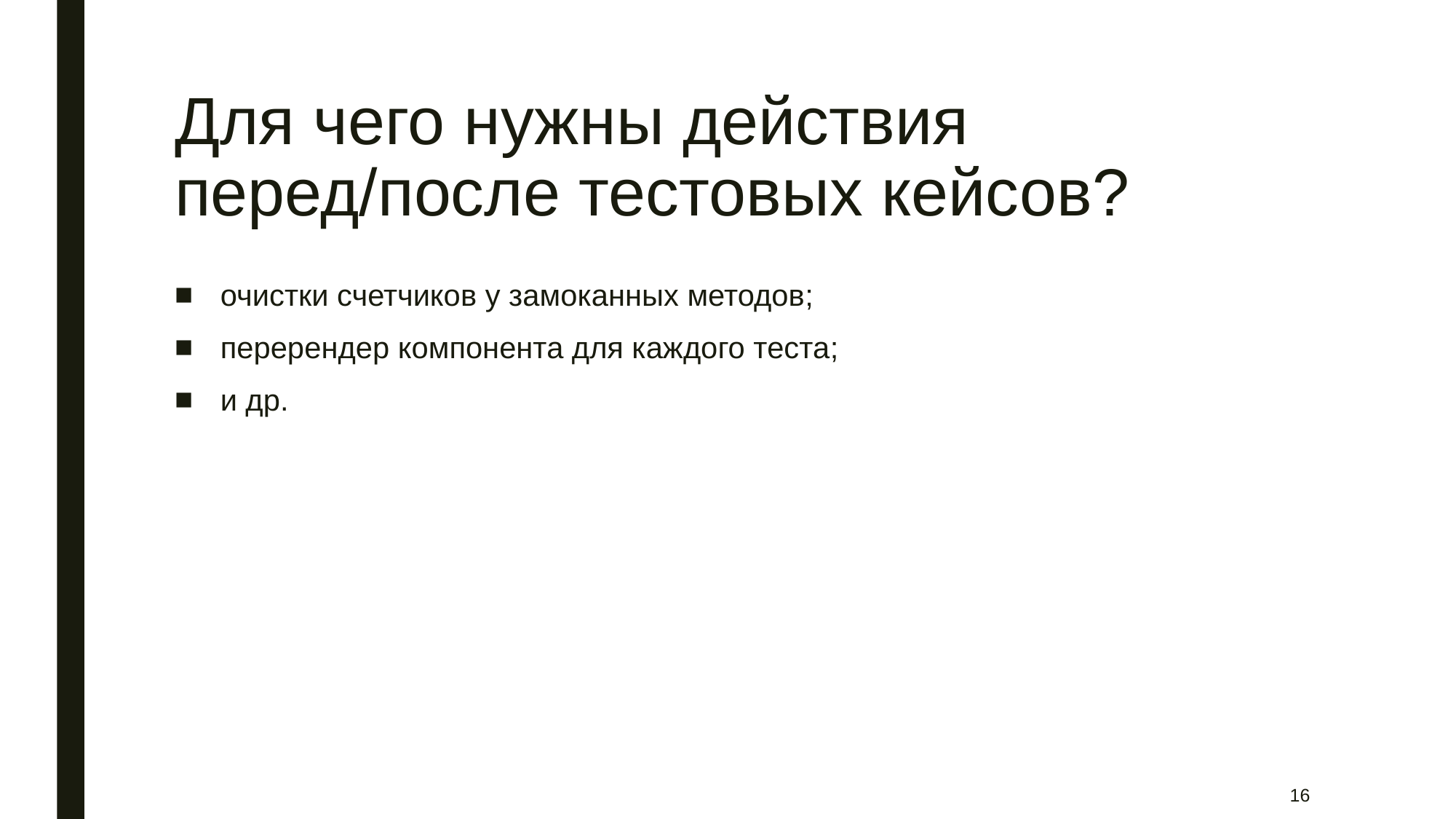

# Для чего нужны действия перед/после тестовых кейсов?
очистки счетчиков у замоканных методов;
перерендер компонента для каждого теста;
и др.
16